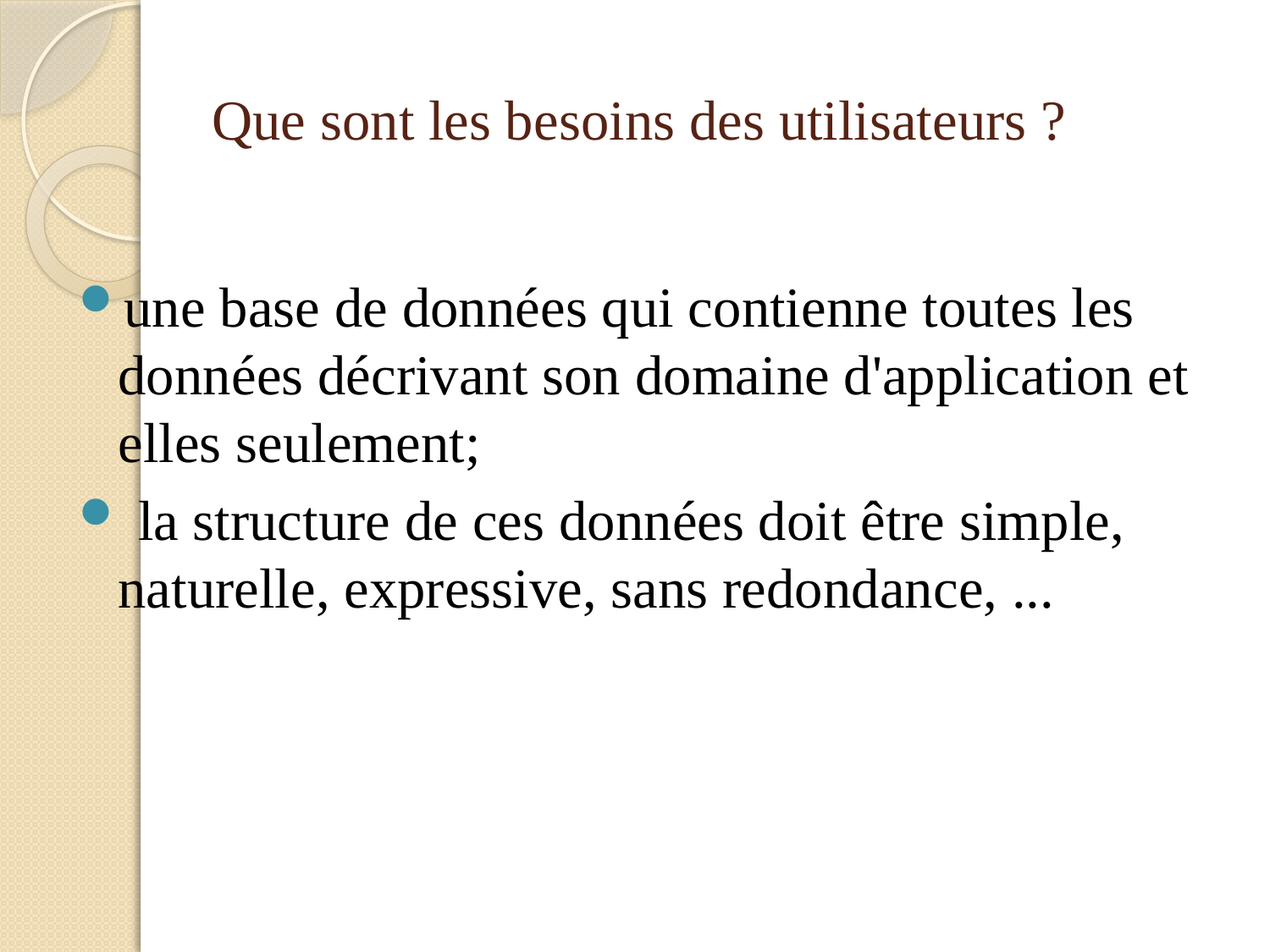

# Que sont les besoins des utilisateurs ?

une base de données qui contienne toutes les données décrivant son domaine d'application et elles seulement;
 la structure de ces données doit être simple, naturelle, expressive, sans redondance, ...